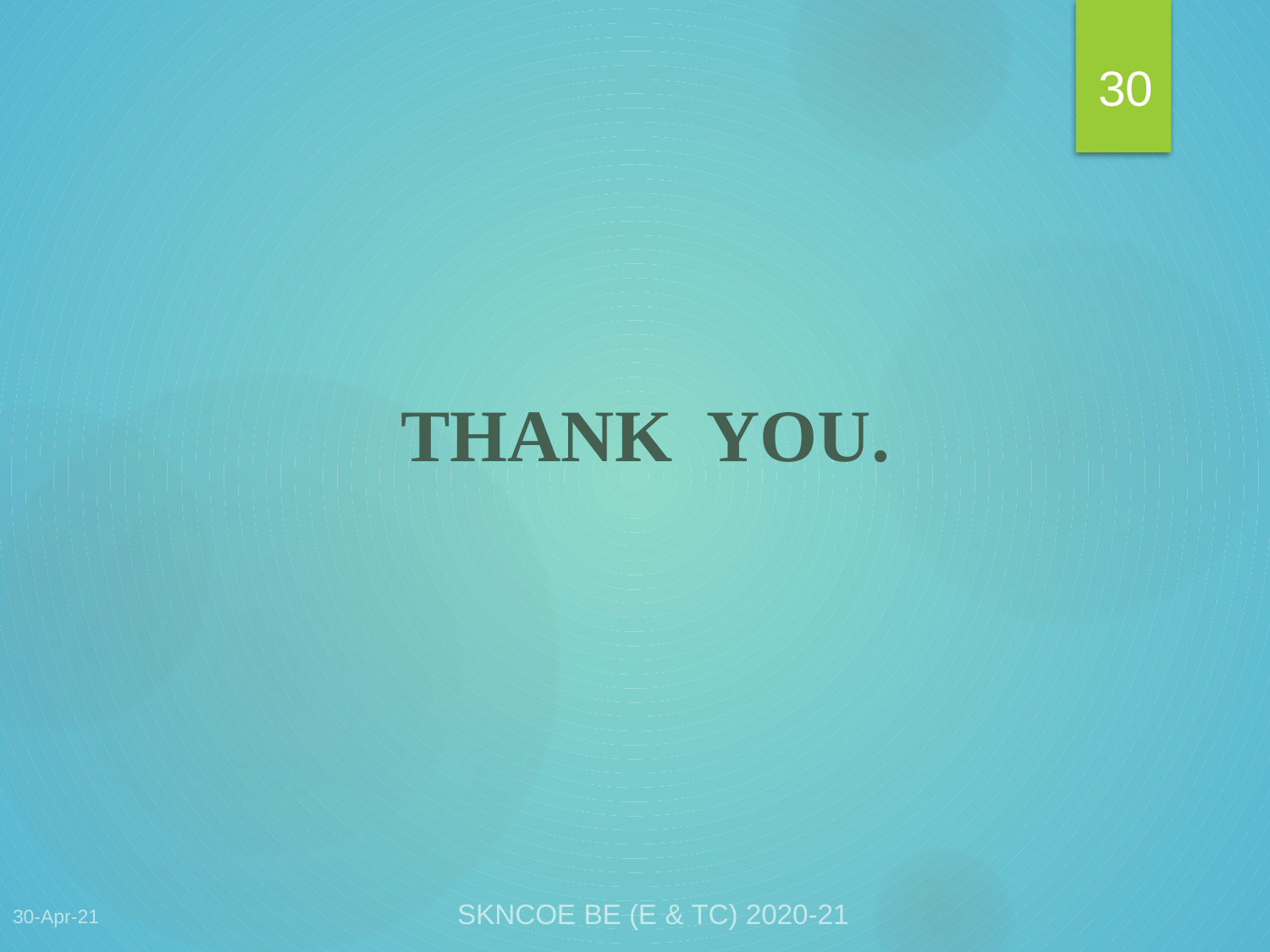

30
# THANK  YOU.
30-Apr-21
SKNCOE BE (E & TC) 2020-21